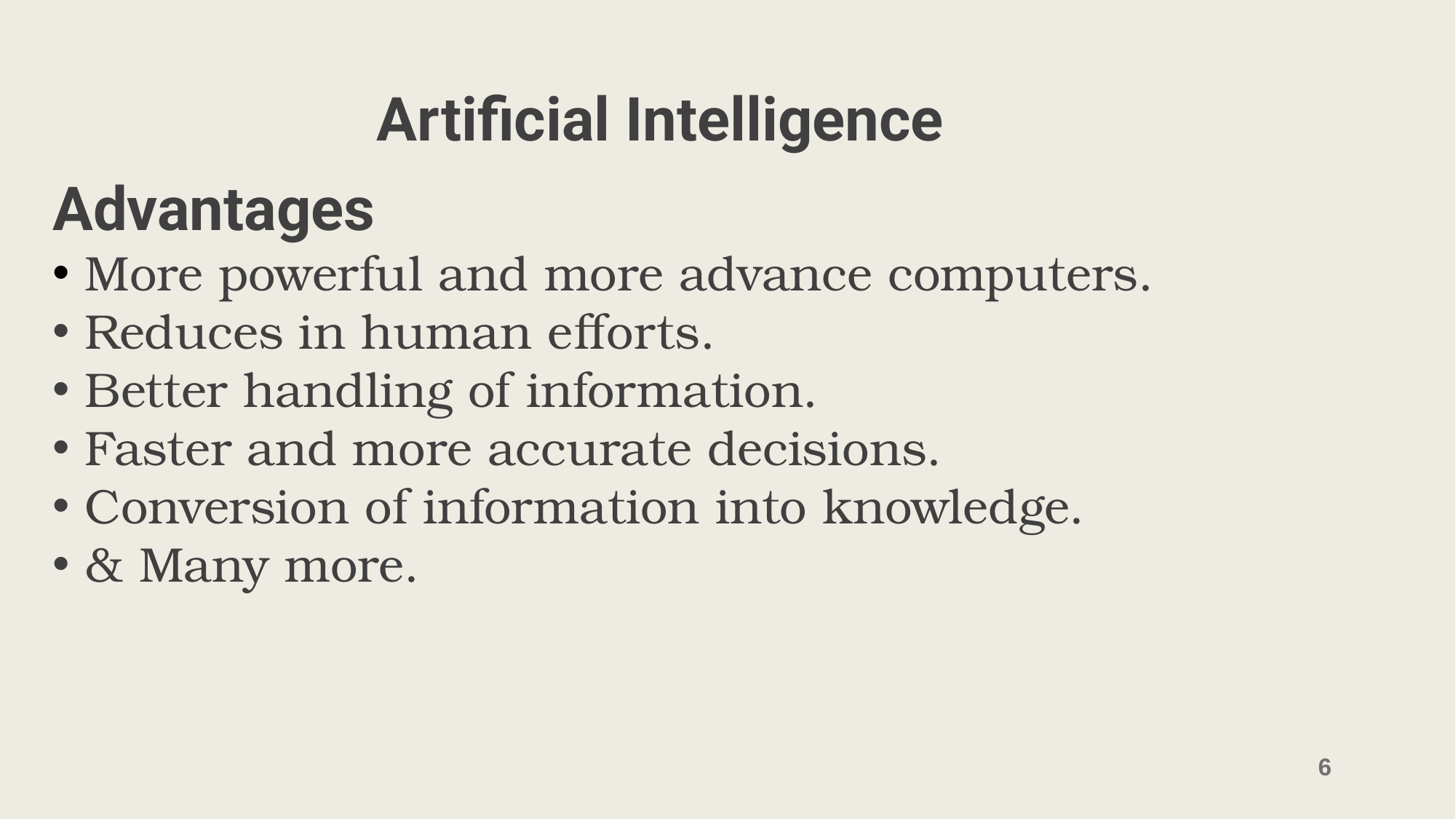

Artificial Intelligence
Advantages
 More powerful and more advance computers.
 Reduces in human efforts.
 Better handling of information.
 Faster and more accurate decisions.
 Conversion of information into knowledge.
 & Many more.

6